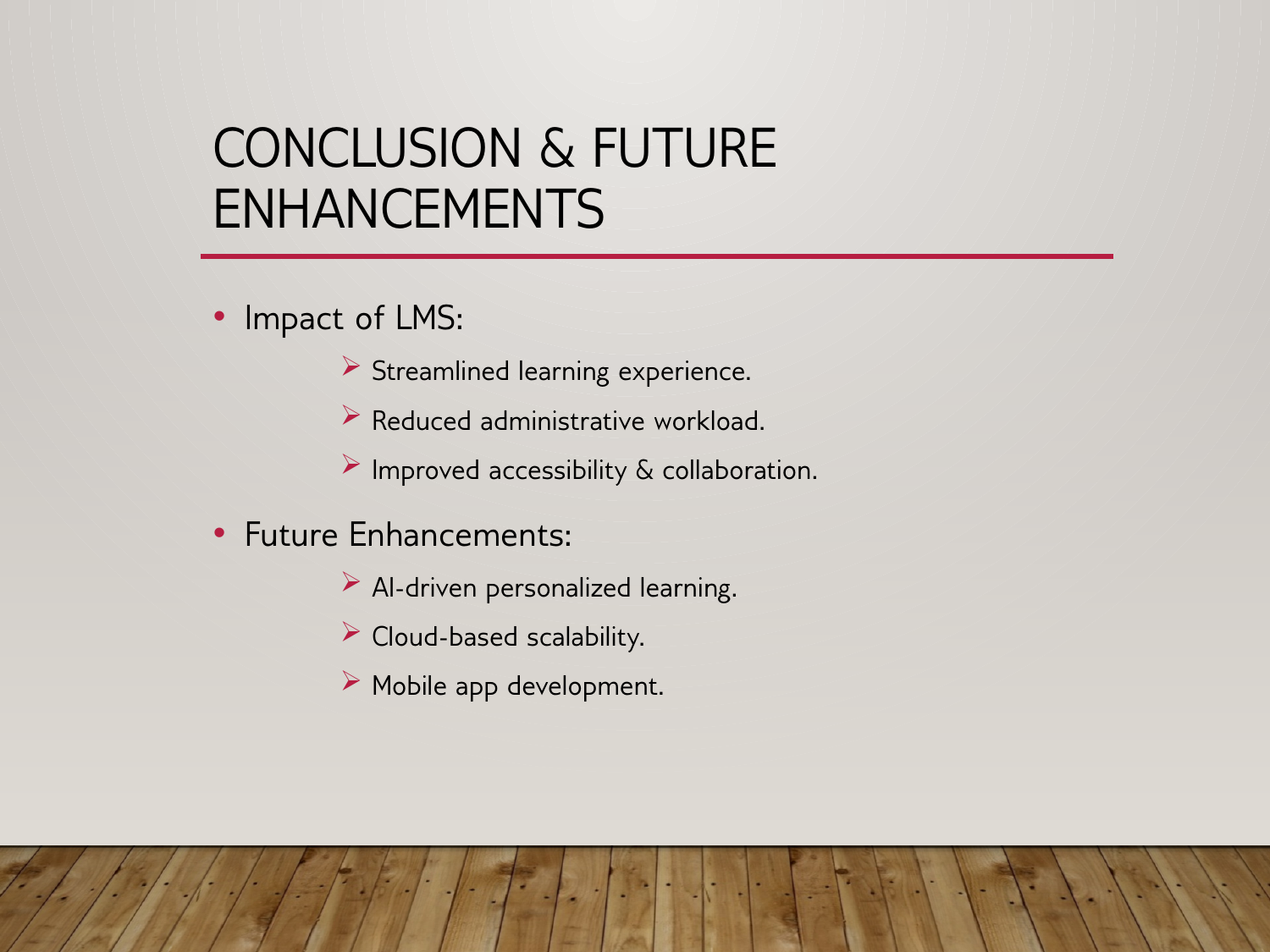

# Conclusion & Future Enhancements
Impact of LMS:
Streamlined learning experience.
Reduced administrative workload.
Improved accessibility & collaboration.
Future Enhancements:
AI-driven personalized learning.
Cloud-based scalability.
Mobile app development.